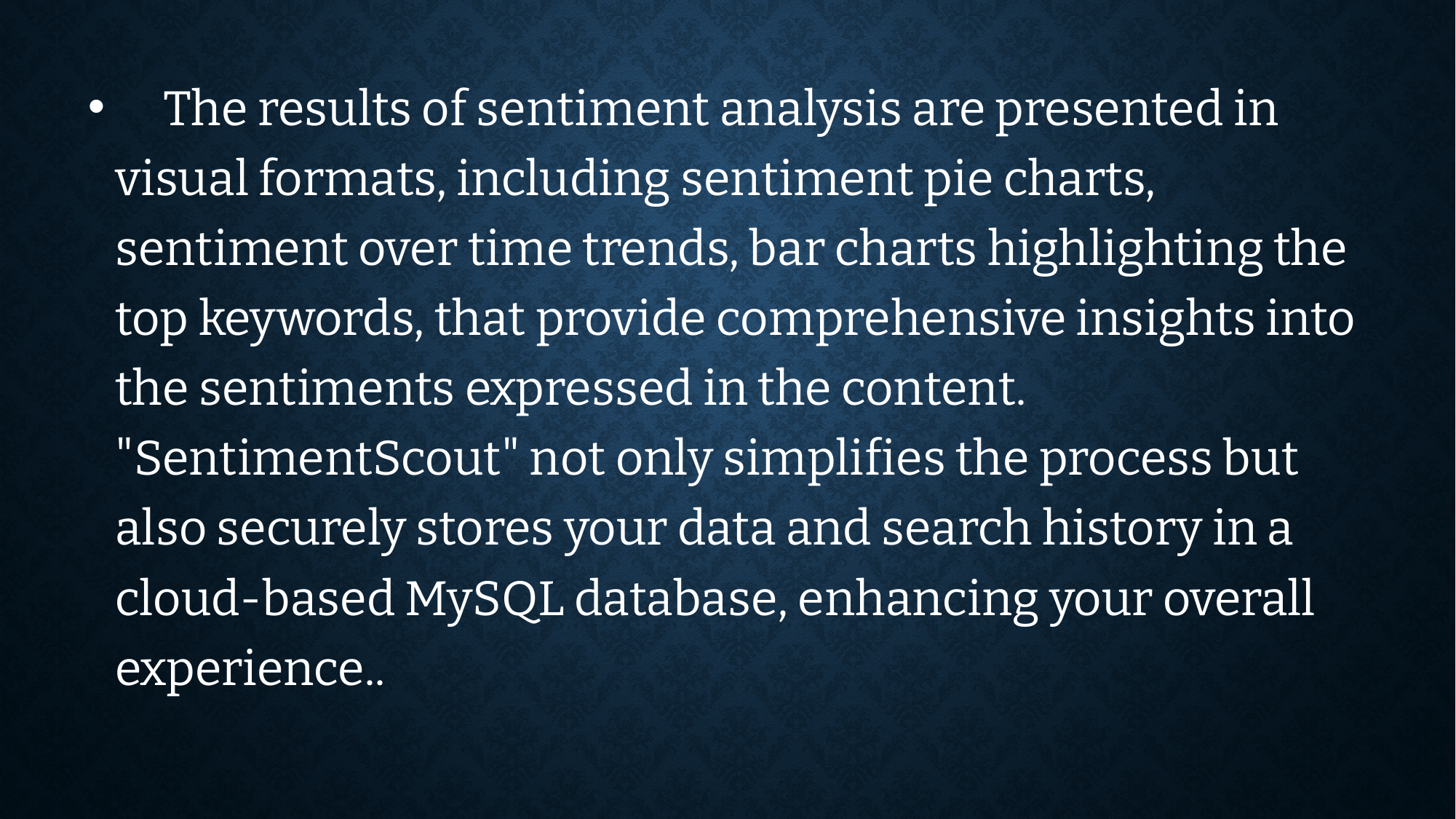

The results of sentiment analysis are presented in visual formats, including sentiment pie charts, sentiment over time trends, bar charts highlighting the top keywords, that provide comprehensive insights into the sentiments expressed in the content. "SentimentScout" not only simplifies the process but also securely stores your data and search history in a cloud-based MySQL database, enhancing your overall experience..